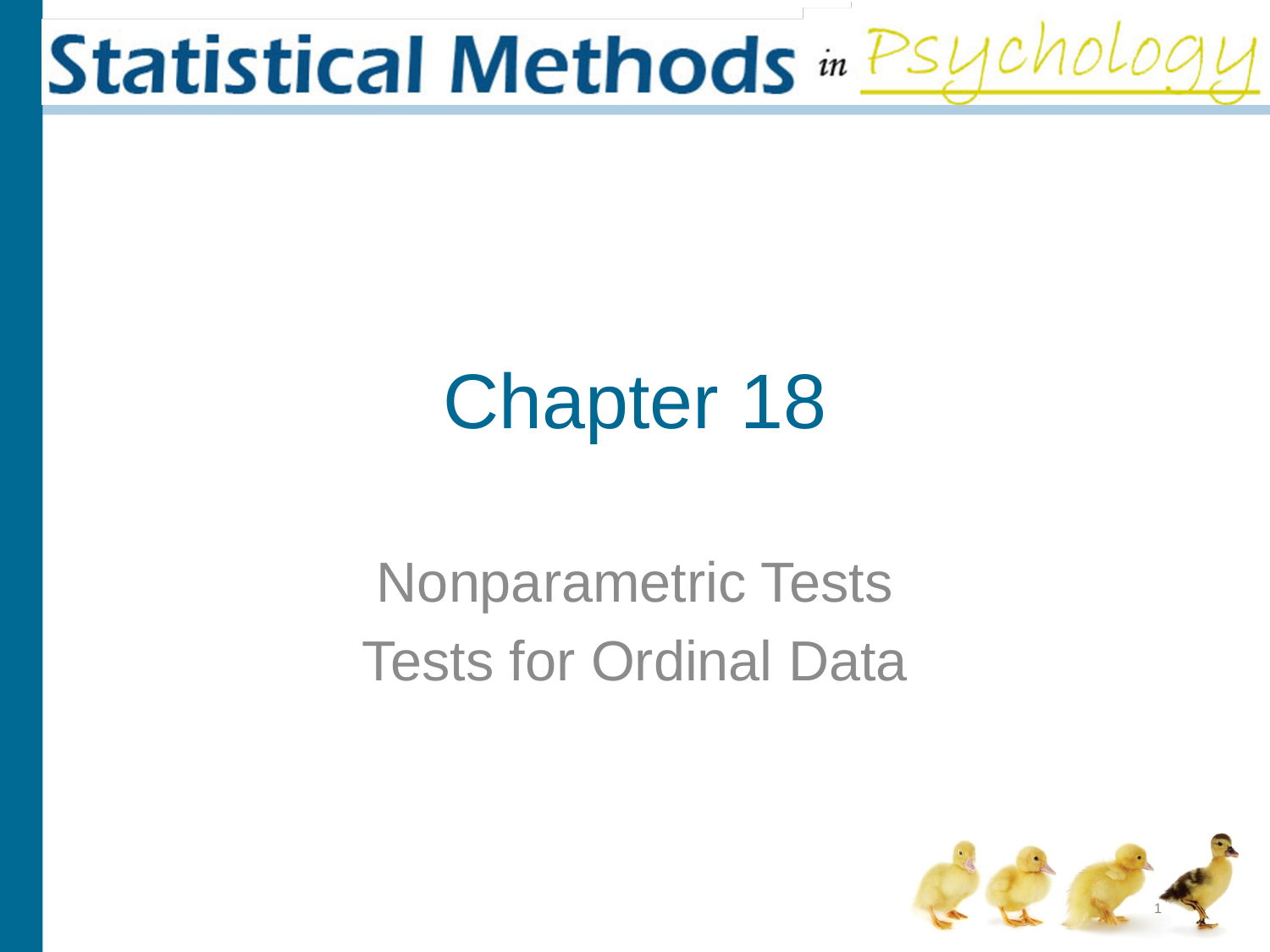

# Chapter 18
Nonparametric Tests
Tests for Ordinal Data
1